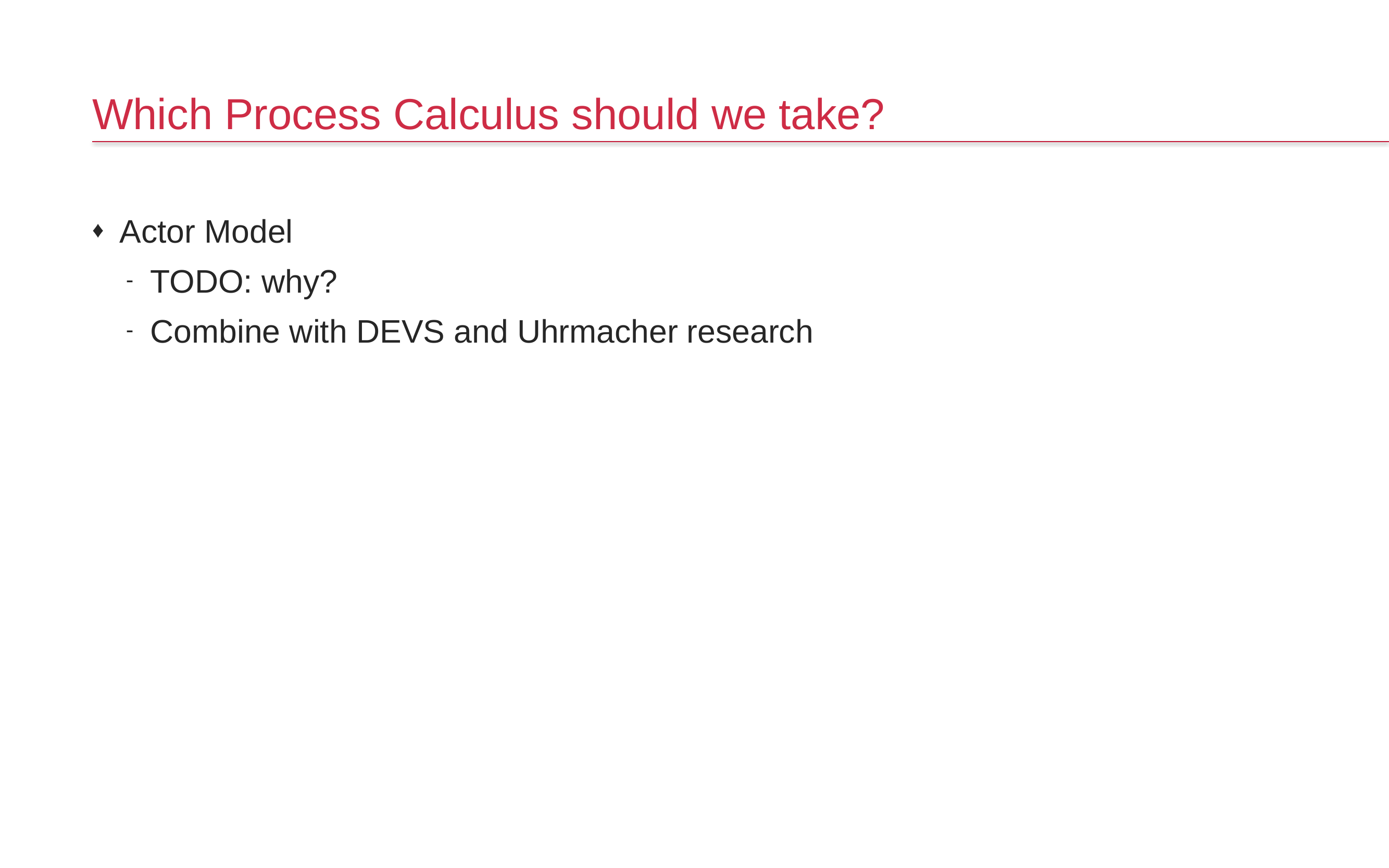

# Which Process Calculus should we take?
Actor Model
TODO: why?
Combine with DEVS and Uhrmacher research